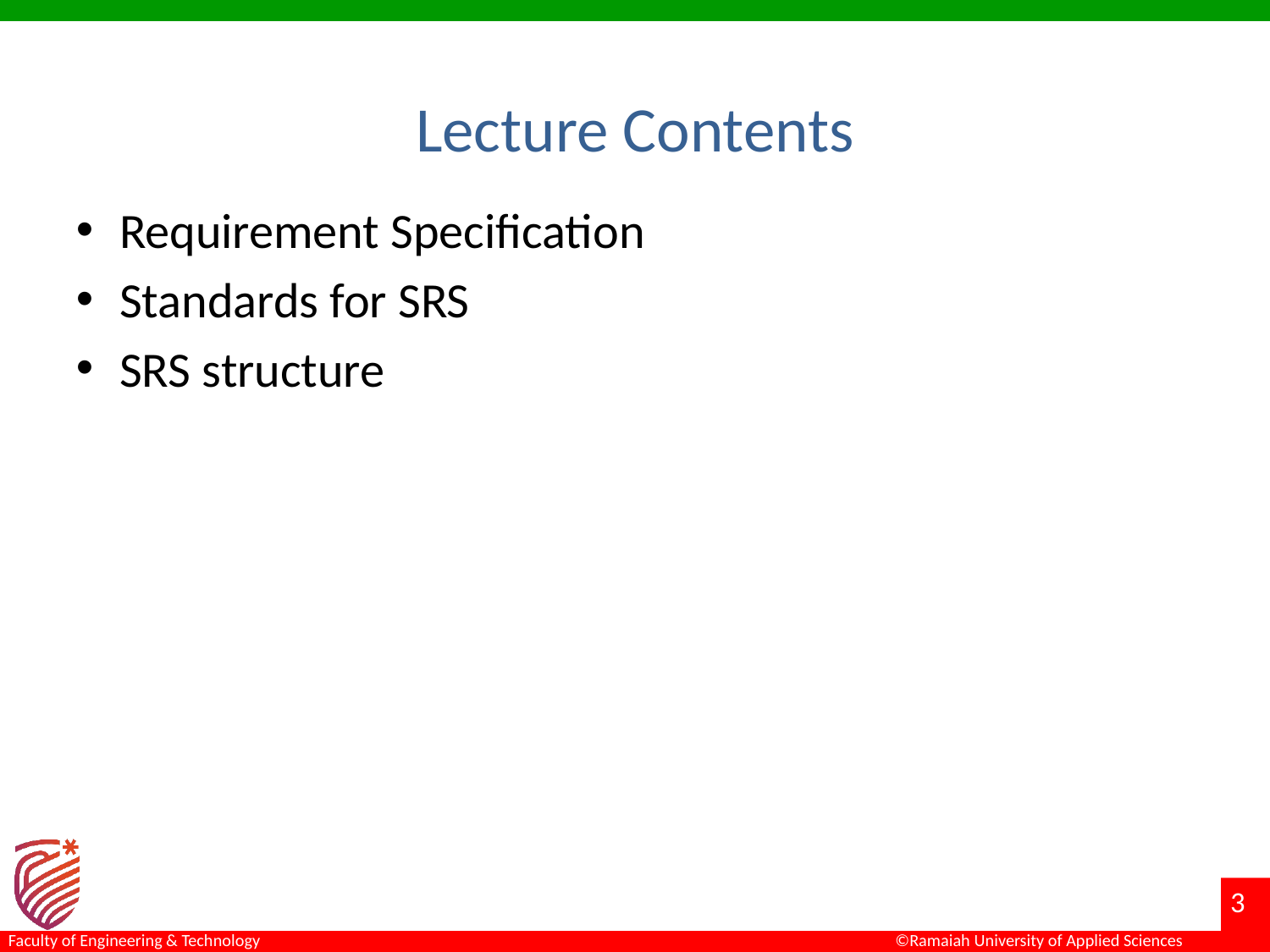

# Lecture Contents
Requirement Specification
Standards for SRS
SRS structure

3